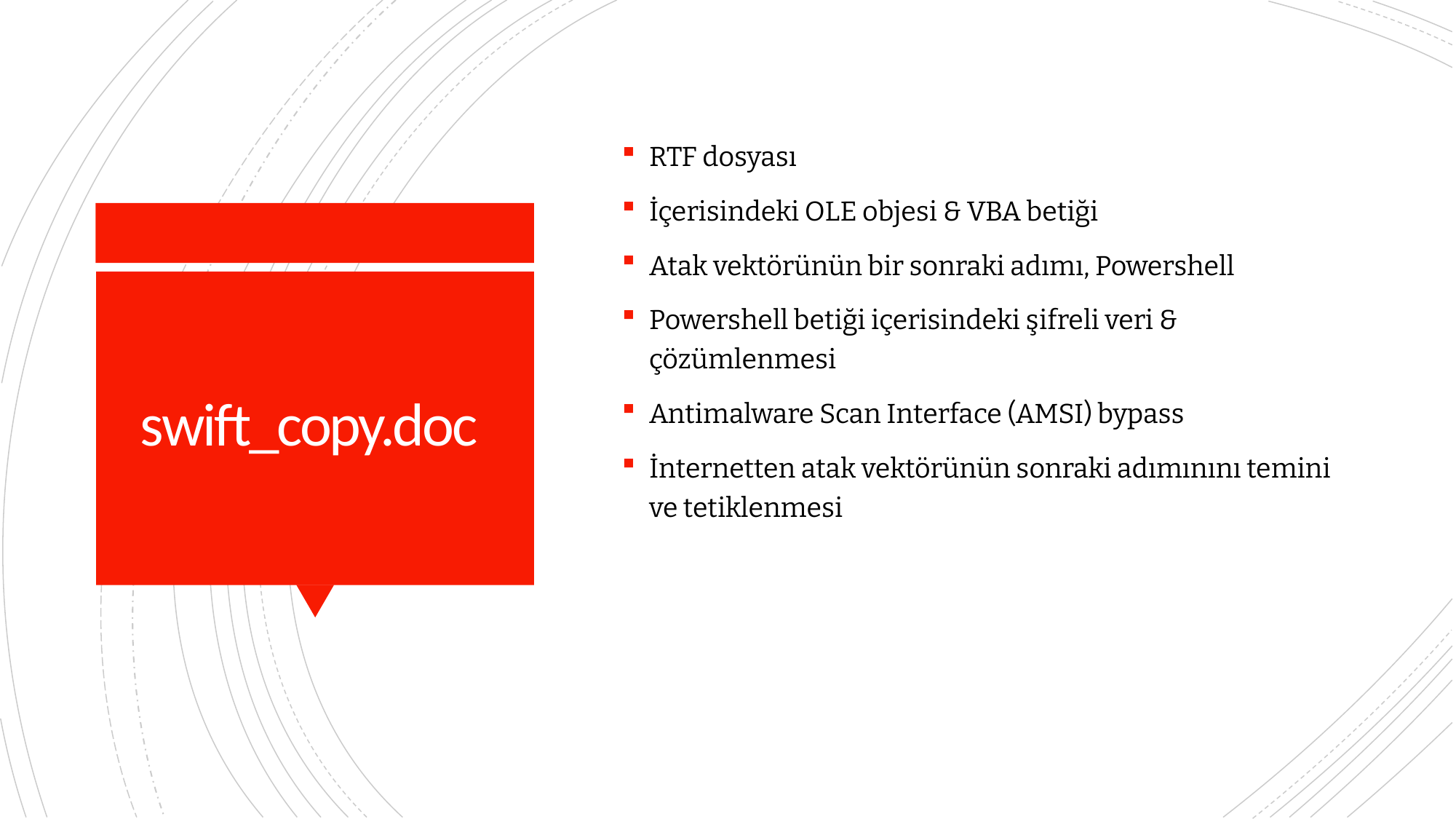

RTF dosyası
İçerisindeki OLE objesi & VBA betiği
Atak vektörünün bir sonraki adımı, Powershell
Powershell betiği içerisindeki şifreli veri & çözümlenmesi
Antimalware Scan Interface (AMSI) bypass
İnternetten atak vektörünün sonraki adımınını temini ve tetiklenmesi

# swift_copy.doc